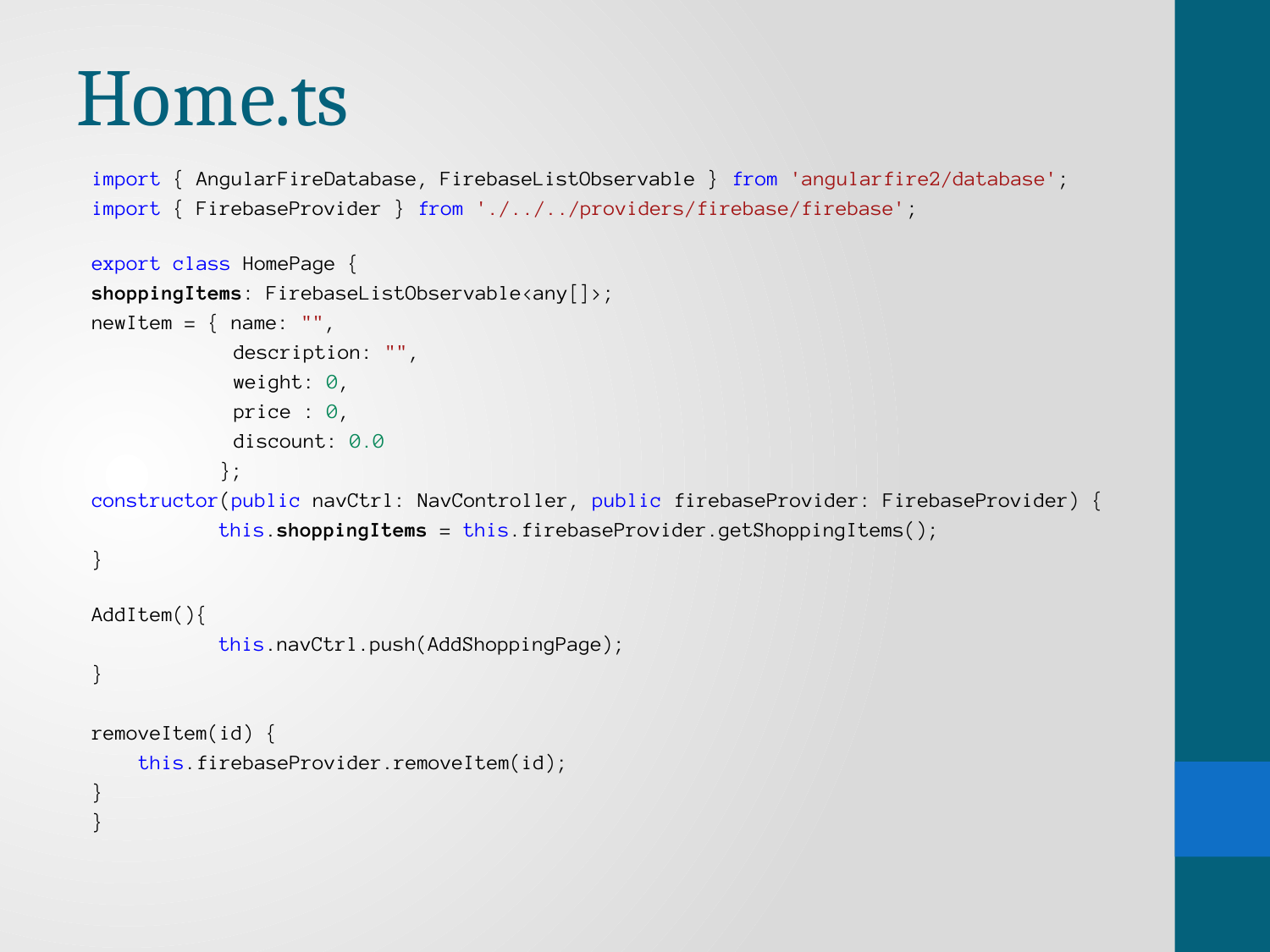

# Home.ts
import { AngularFireDatabase, FirebaseListObservable } from 'angularfire2/database';
import { FirebaseProvider } from './../../providers/firebase/firebase';
export class HomePage {
shoppingItems: FirebaseListObservable<any[]>;
newItem = { name: "",
 description: "",
 weight: 0,
 price : 0,
 discount: 0.0
           };
constructor(public navCtrl: NavController, public firebaseProvider: FirebaseProvider) {
	this.shoppingItems = this.firebaseProvider.getShoppingItems();
}
AddItem(){
	this.navCtrl.push(AddShoppingPage);
}

removeItem(id) {
    this.firebaseProvider.removeItem(id);
}
}